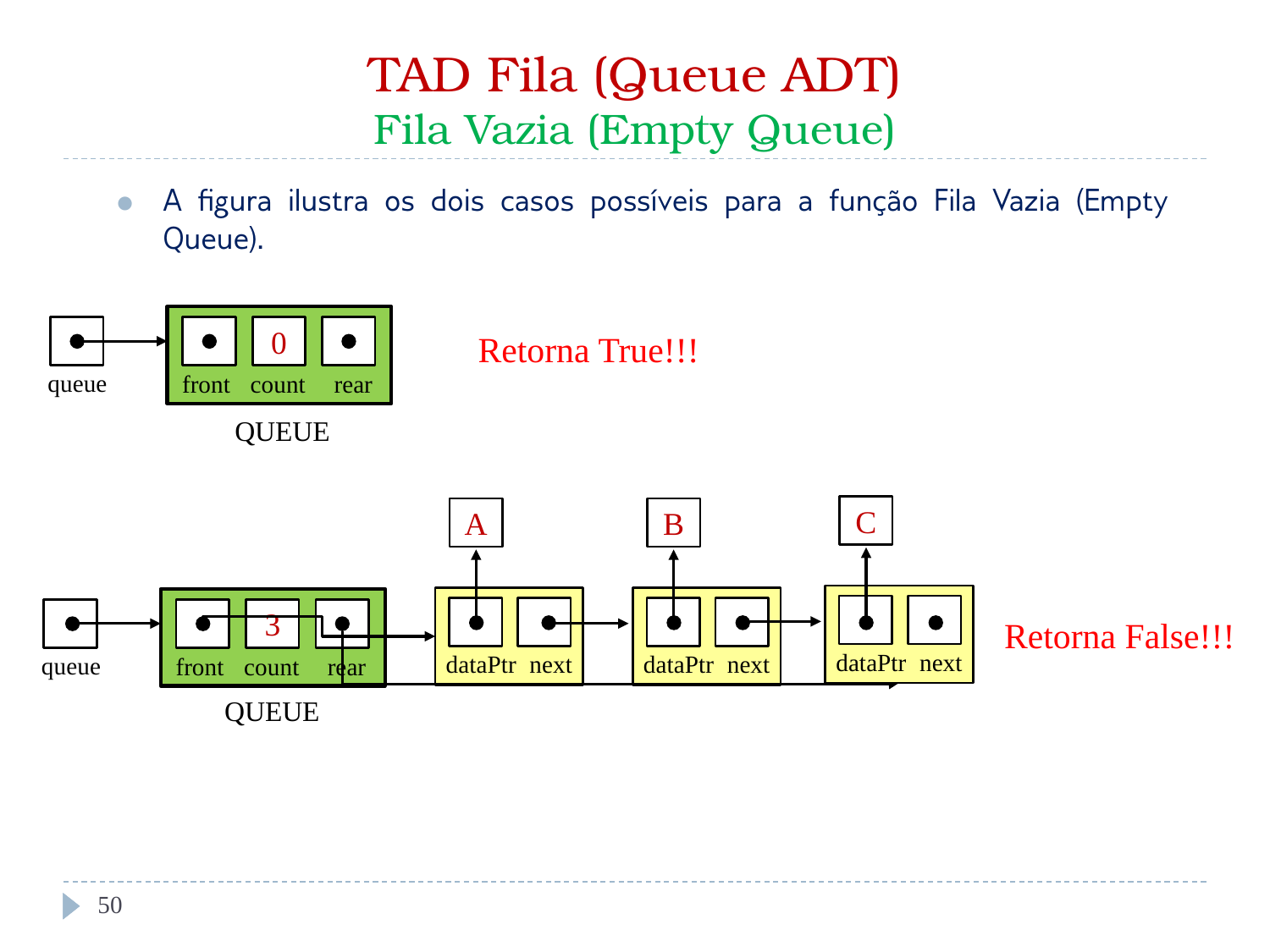

# TAD Fila (Queue ADT) Fila Vazia (Empty Queue)

A figura ilustra os dois casos possíveis para a função Fila Vazia (Empty Queue).

0

queue
front
count
rear
QUEUE
Retorna True!!!
C
A
B

dataPtr
next

dataPtr
next

dataPtr
next

3

front
count
rear
QUEUE

queue
Retorna False!!!
50